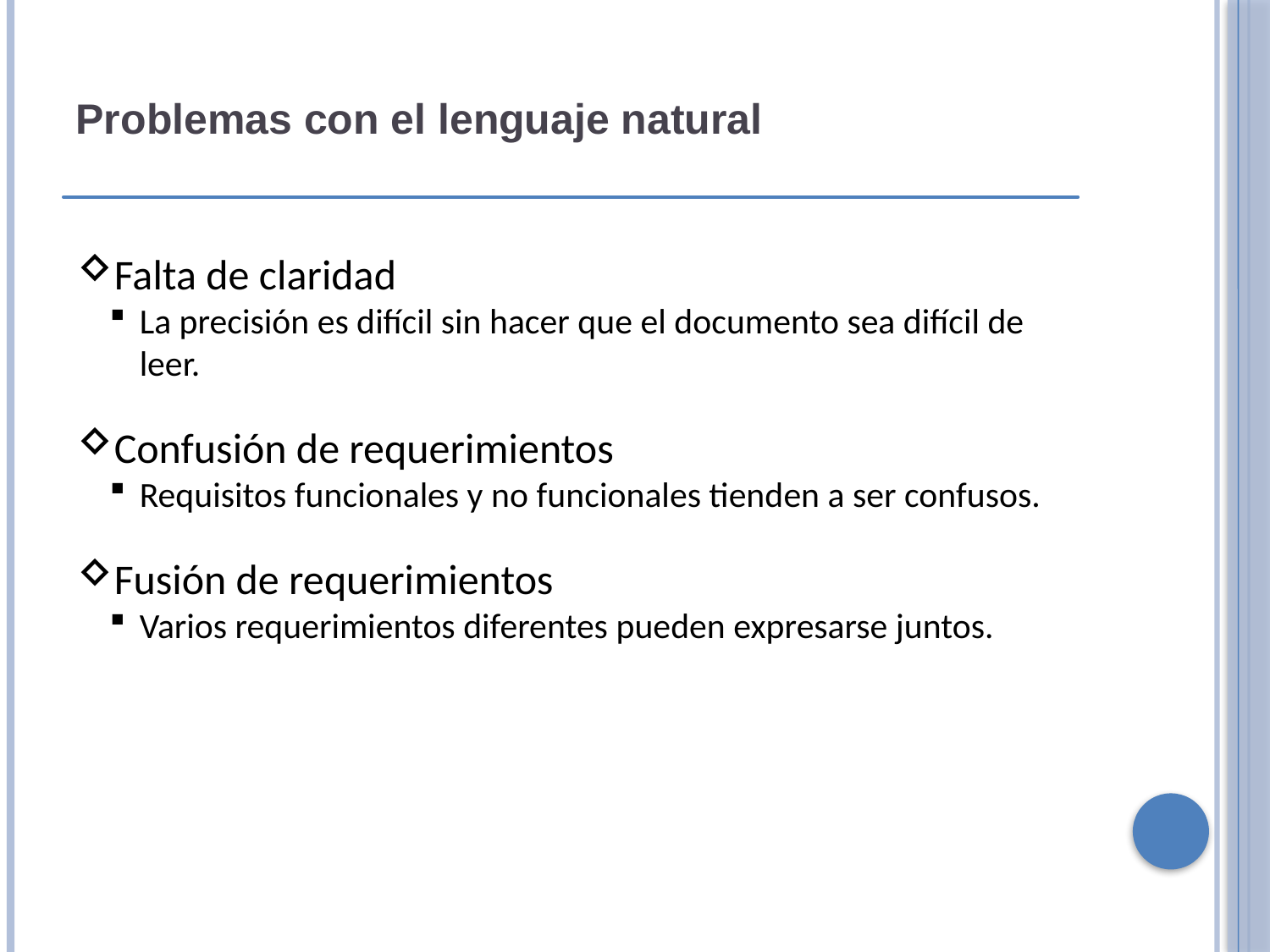

Problemas con el lenguaje natural

Falta de claridad
La precisión es difícil sin hacer que el documento sea difícil de leer.

Confusión de requerimientos
Requisitos funcionales y no funcionales tienden a ser confusos.

Fusión de requerimientos
Varios requerimientos diferentes pueden expresarse juntos.